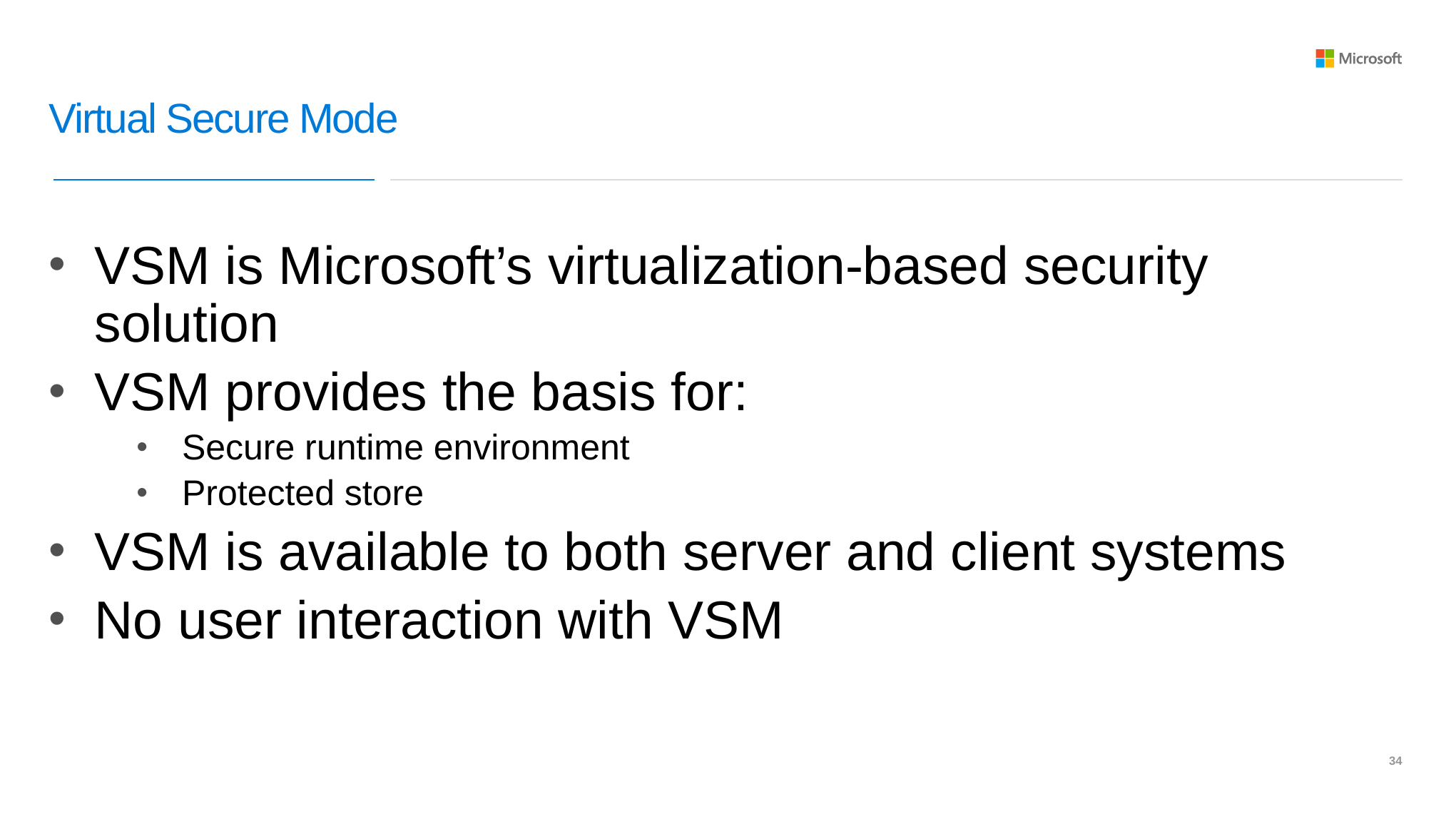

# Virtual Secure Mode
VSM is Microsoft’s virtualization-based security solution
VSM provides the basis for:
Secure runtime environment
Protected store
VSM is available to both server and client systems
No user interaction with VSM
34